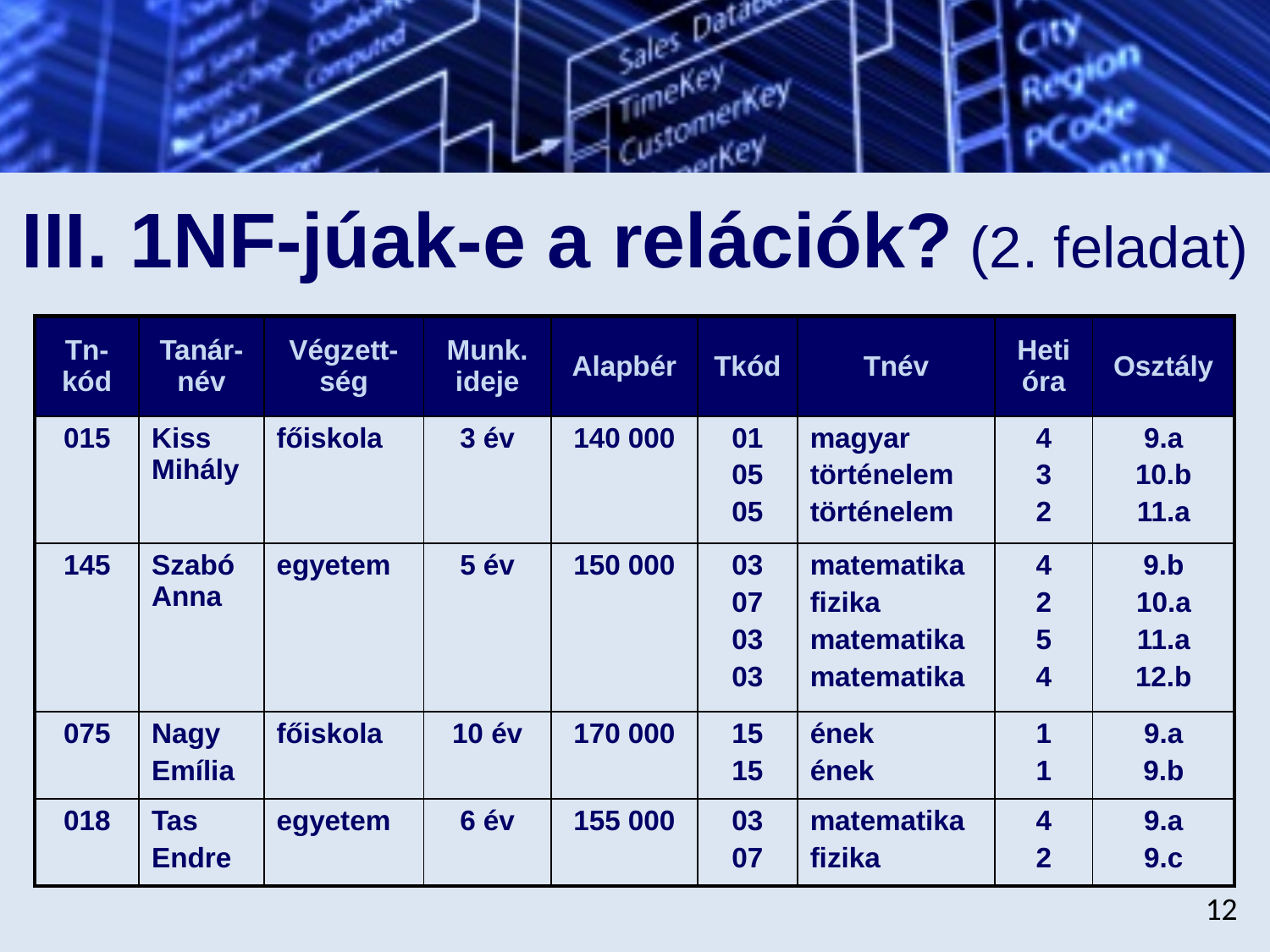

# III. 1NF-júak-e a relációk? (2. feladat)
| Tn-kód | Tanár-név | Végzett-ség | Munk. ideje | Alapbér | Tkód | Tnév | Heti óra | Osztály |
| --- | --- | --- | --- | --- | --- | --- | --- | --- |
| 015 | Kiss Mihály | főiskola | 3 év | 140 000 | 01 05 05 | magyar történelem történelem | 4 3 2 | 9.a 10.b 11.a |
| 145 | Szabó Anna | egyetem | 5 év | 150 000 | 03 07 03 03 | matematika fizika matematika matematika | 4 2 5 4 | 9.b 10.a 11.a 12.b |
| 075 | Nagy Emília | főiskola | 10 év | 170 000 | 15 15 | ének ének | 1 1 | 9.a 9.b |
| 018 | Tas Endre | egyetem | 6 év | 155 000 | 03 07 | matematika fizika | 4 2 | 9.a 9.c |
12